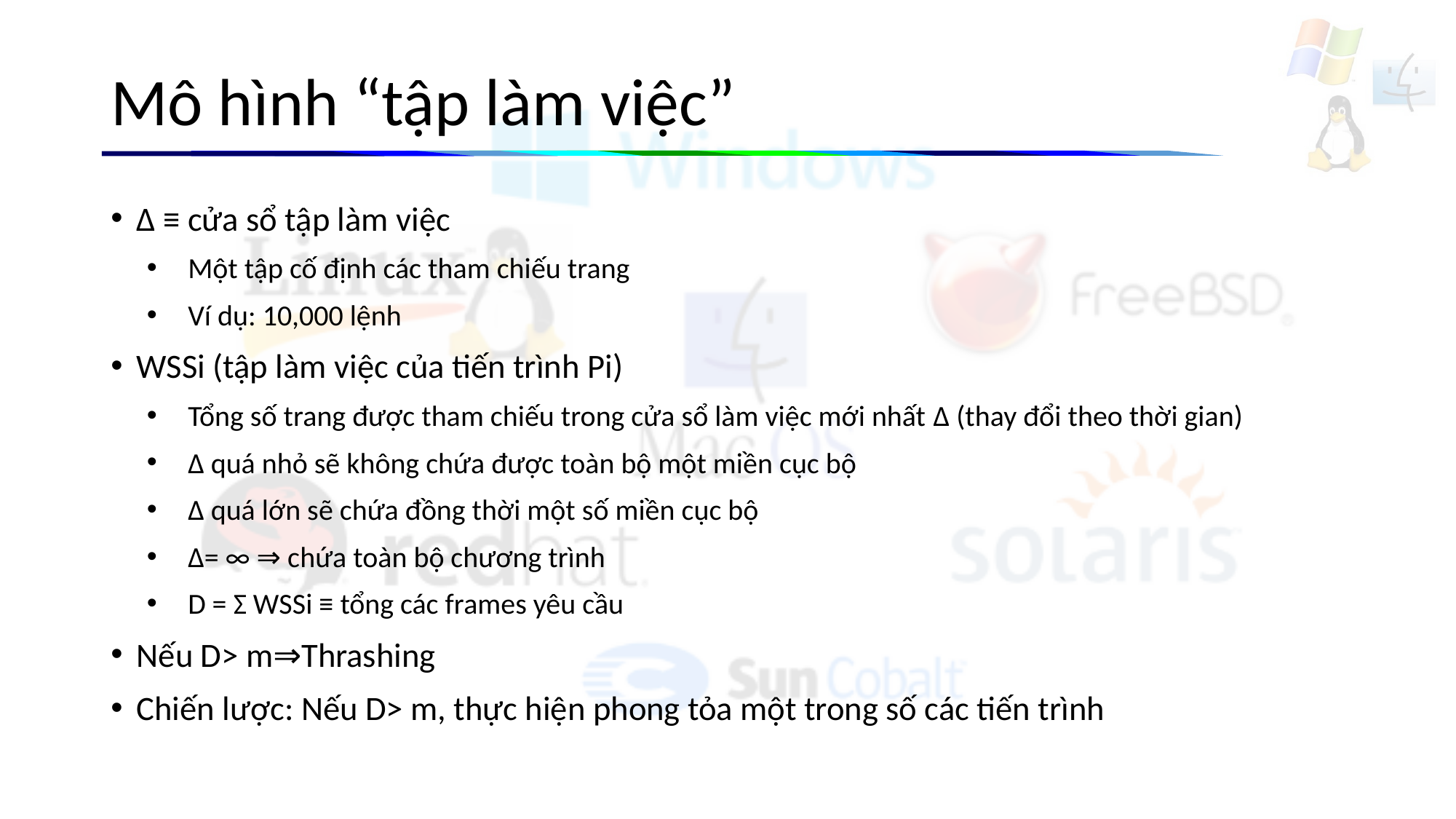

# Mô hình “tập làm việc”
Δ ≡ cửa sổ tập làm việc
Một tập cố định các tham chiếu trang
Ví dụ: 10,000 lệnh
WSSi (tập làm việc của tiến trình Pi)
Tổng số trang được tham chiếu trong cửa sổ làm việc mới nhất Δ (thay đổi theo thời gian)
Δ quá nhỏ sẽ không chứa được toàn bộ một miền cục bộ
Δ quá lớn sẽ chứa đồng thời một số miền cục bộ
Δ= ∞ ⇒ chứa toàn bộ chương trình
D = Σ WSSi ≡ tổng các frames yêu cầu
Nếu D> m⇒Thrashing
Chiến lược: Nếu D> m, thực hiện phong tỏa một trong số các tiến trình